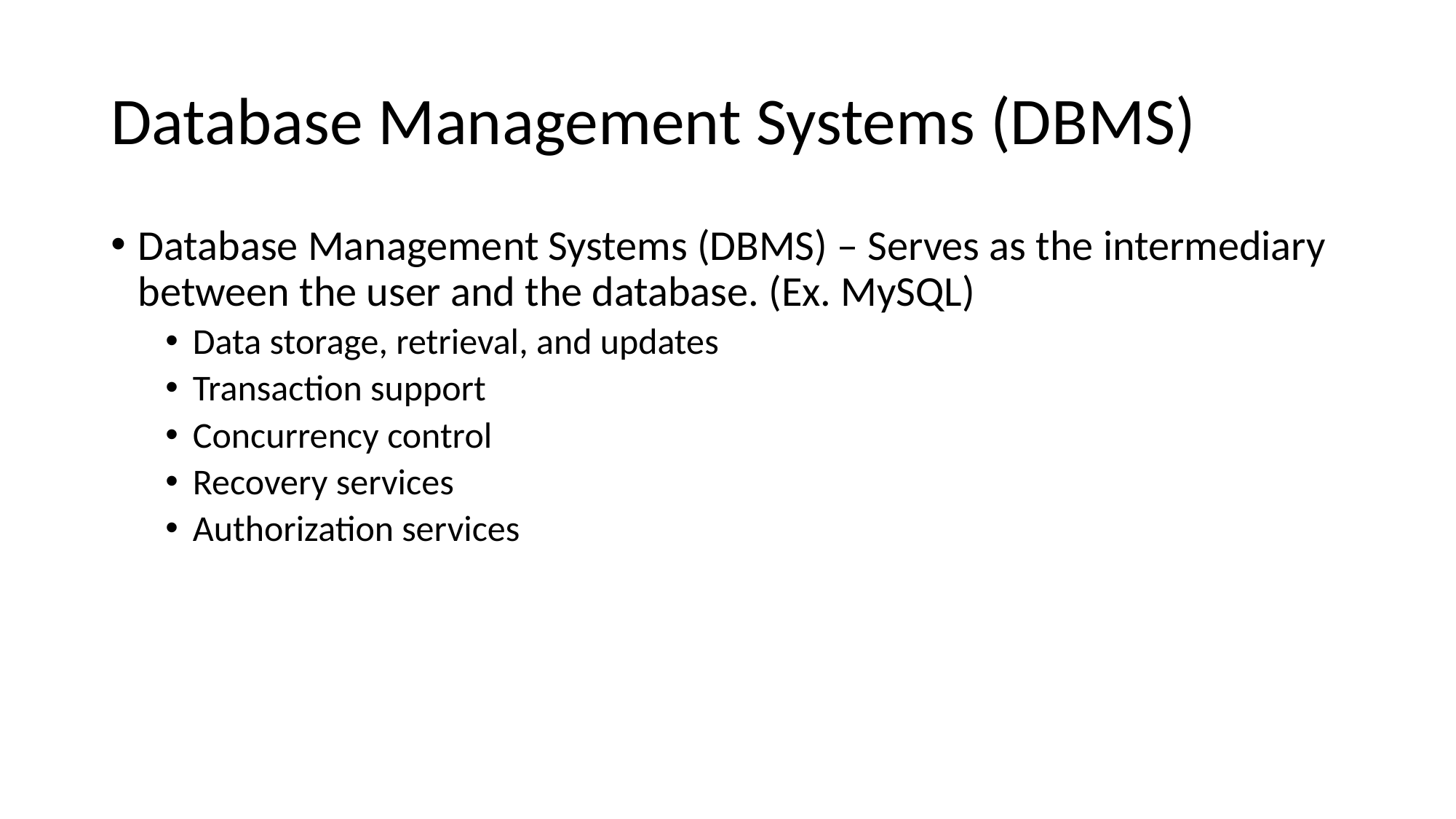

# Database Management Systems (DBMS)
Database Management Systems (DBMS) – Serves as the intermediary between the user and the database. (Ex. MySQL)
Data storage, retrieval, and updates
Transaction support
Concurrency control
Recovery services
Authorization services